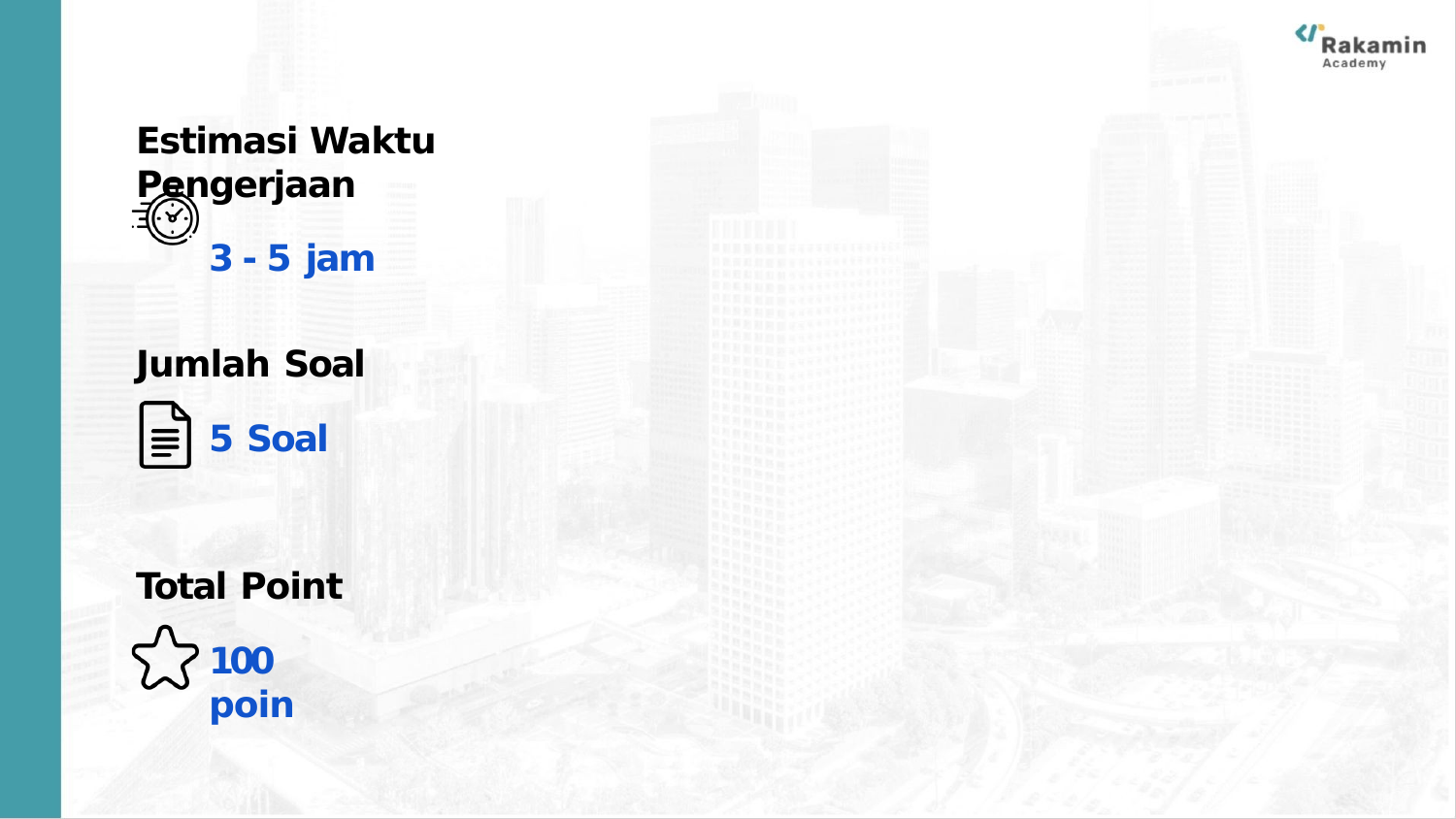

# Estimasi Waktu Pengerjaan
3 - 5 jam

Jumlah Soal
5 Soal

Total Point
100 poin